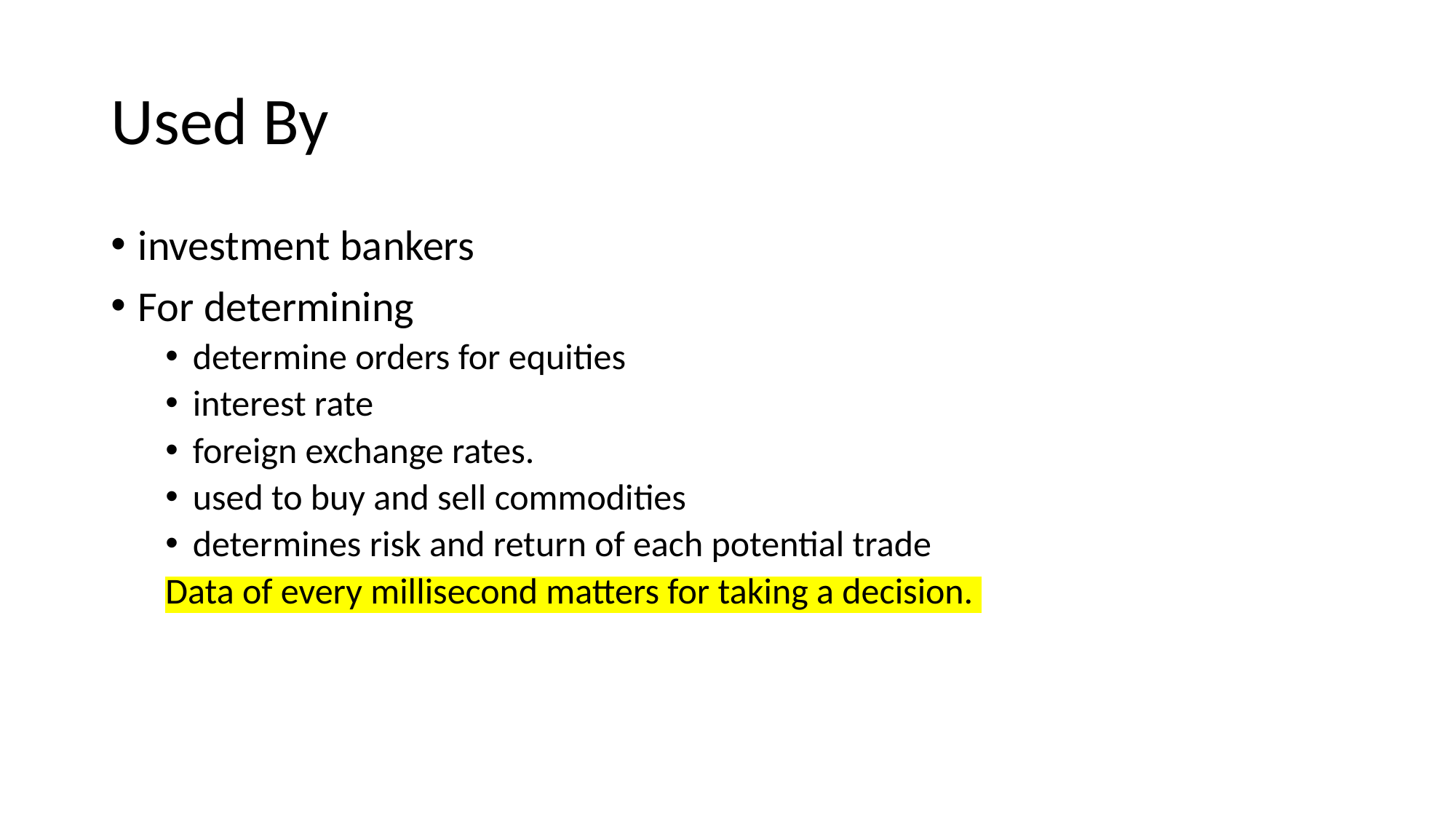

# Used By
investment bankers
For determining
determine orders for equities
interest rate
foreign exchange rates.
used to buy and sell commodities
determines risk and return of each potential trade
Data of every millisecond matters for taking a decision.